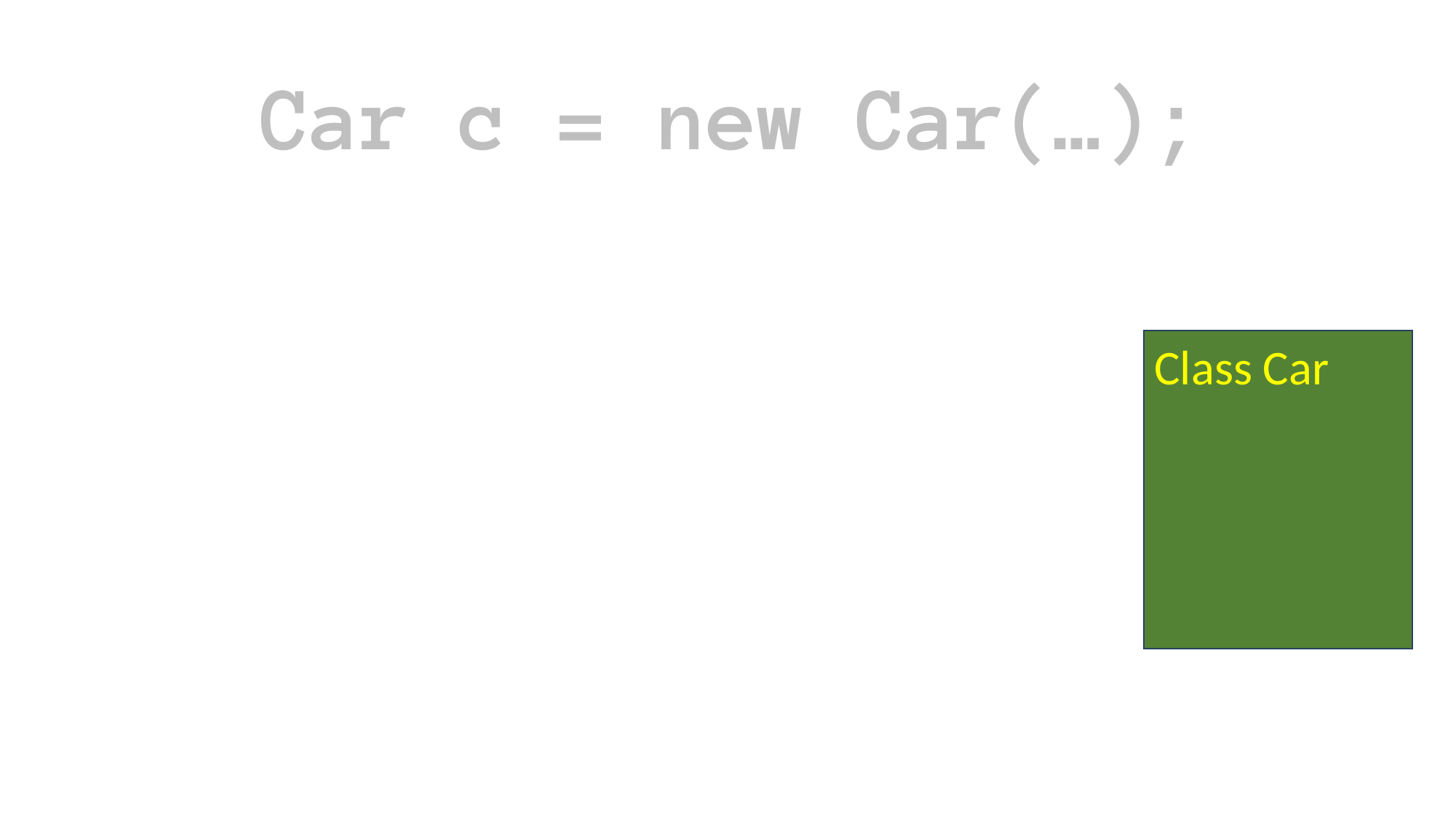

Car c = new Car(…);
Class Car